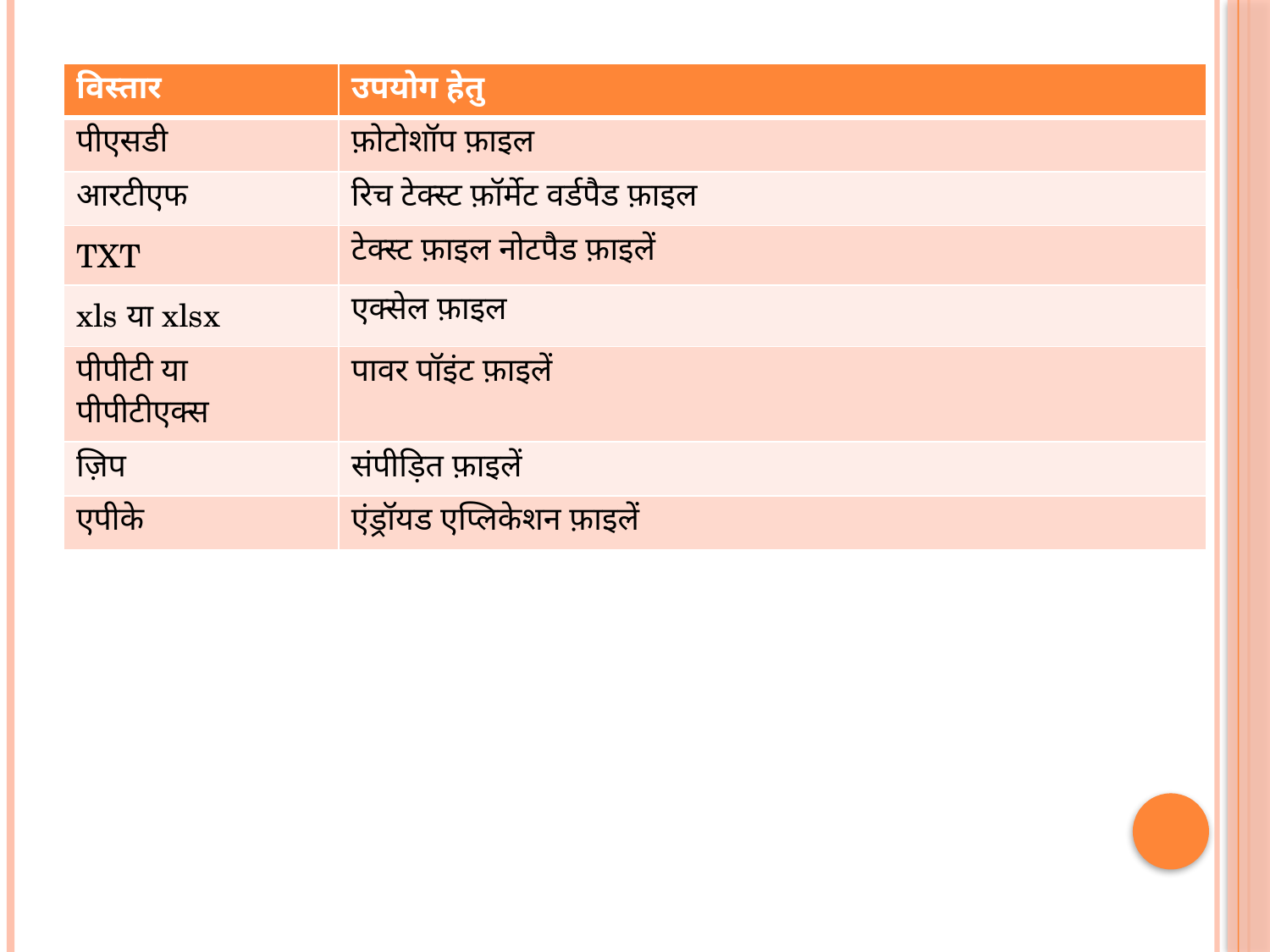

| विस्तार | उपयोग हेतु |
| --- | --- |
| पीएसडी | फ़ोटोशॉप फ़ाइल |
| आरटीएफ | रिच टेक्स्ट फ़ॉर्मेट वर्डपैड फ़ाइल |
| TXT | टेक्स्ट फ़ाइल नोटपैड फ़ाइलें |
| xls या xlsx | एक्सेल फ़ाइल |
| पीपीटी या पीपीटीएक्स | पावर पॉइंट फ़ाइलें |
| ज़िप | संपीड़ित फ़ाइलें |
| एपीके | एंड्रॉयड एप्लिकेशन फ़ाइलें |
कंप्यूटर की मूल बातें
34